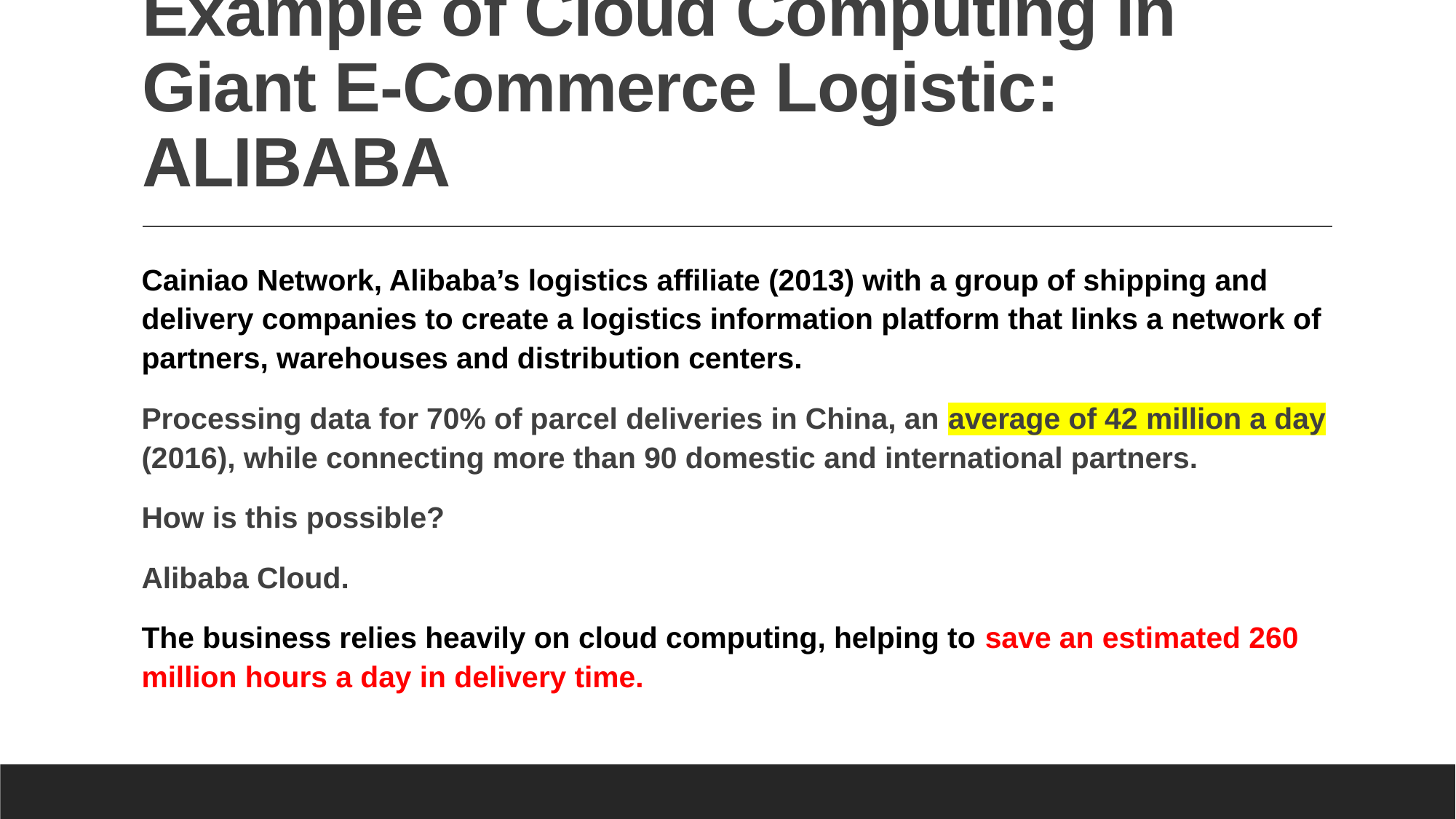

# Example of Cloud Computing in Giant E-Commerce Logistic: ALIBABA
Cainiao Network, Alibaba’s logistics affiliate (2013) with a group of shipping and delivery companies to create a logistics information platform that links a network of partners, warehouses and distribution centers.
Processing data for 70% of parcel deliveries in China, an average of 42 million a day (2016), while connecting more than 90 domestic and international partners.
How is this possible?
Alibaba Cloud.
The business relies heavily on cloud computing, helping to save an estimated 260 million hours a day in delivery time.